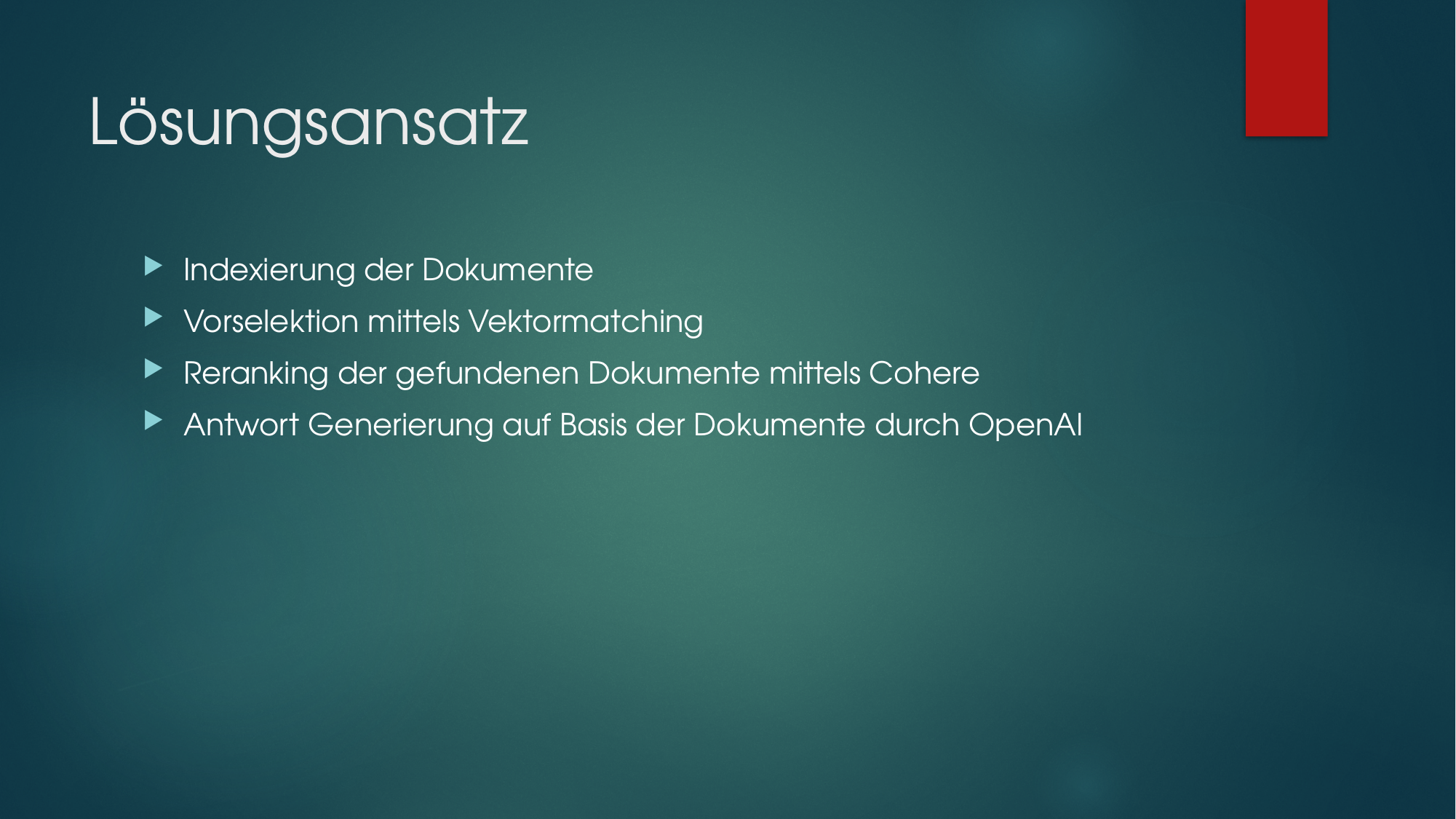

# Lösungsansatz
Indexierung der Dokumente
Vorselektion mittels Vektormatching
Reranking der gefundenen Dokumente mittels Cohere
Antwort Generierung auf Basis der Dokumente durch OpenAI